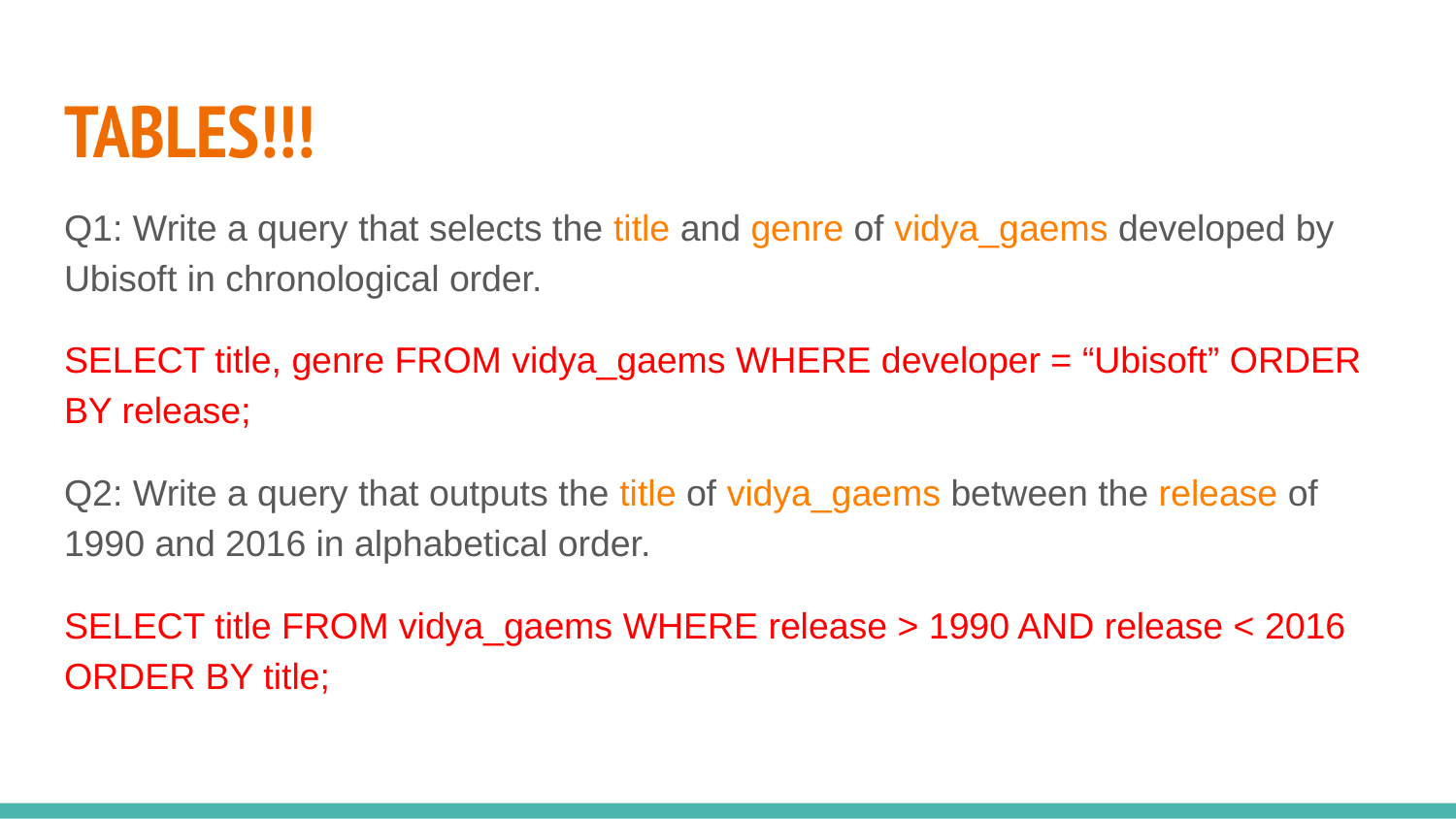

# TABLES!!!
Q1: Write a query that selects the title and genre of vidya_gaems developed by Ubisoft in chronological order.
SELECT title, genre FROM vidya_gaems WHERE developer = “Ubisoft” ORDER BY release;
Q2: Write a query that outputs the title of vidya_gaems between the release of 1990 and 2016 in alphabetical order.
SELECT title FROM vidya_gaems WHERE release > 1990 AND release < 2016 ORDER BY title;